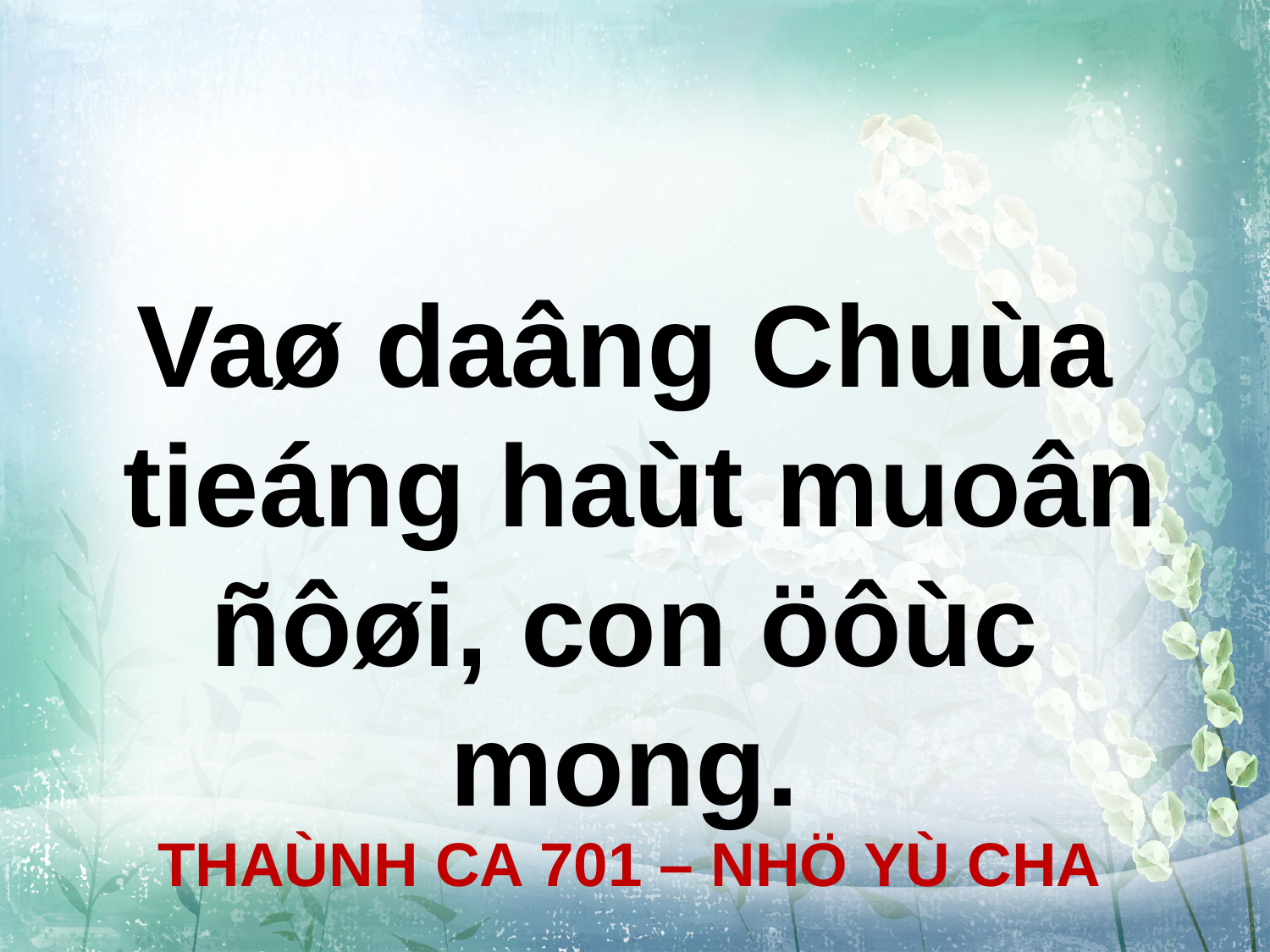

Vaø daâng Chuùa
 tieáng haùt muoân ñôøi, con öôùc mong.
THAÙNH CA 701 – NHÖ YÙ CHA